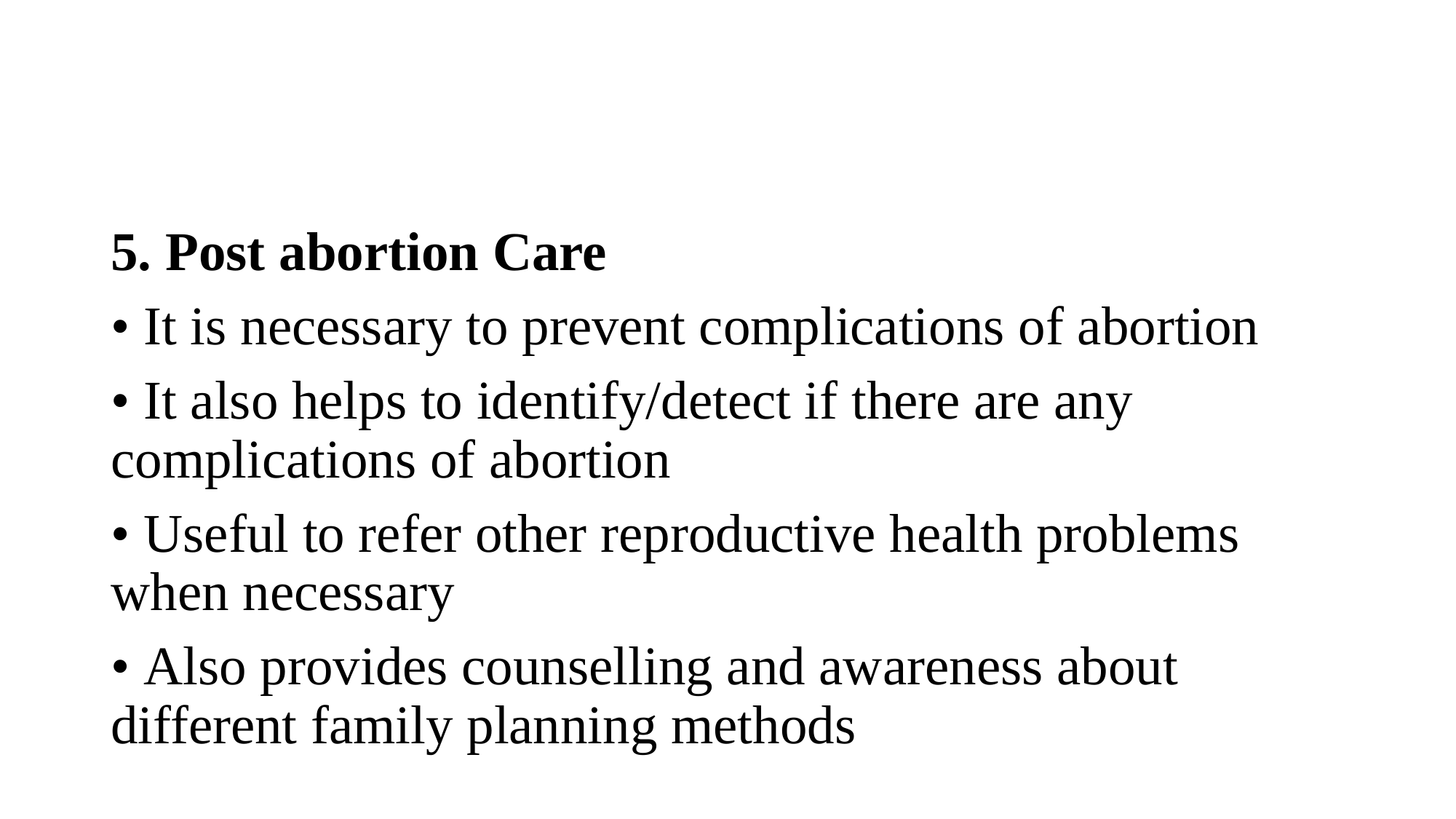

#
5. Post abortion Care
• It is necessary to prevent complications of abortion
• It also helps to identify/detect if there are any complications of abortion
• Useful to refer other reproductive health problems when necessary
• Also provides counselling and awareness about different family planning methods